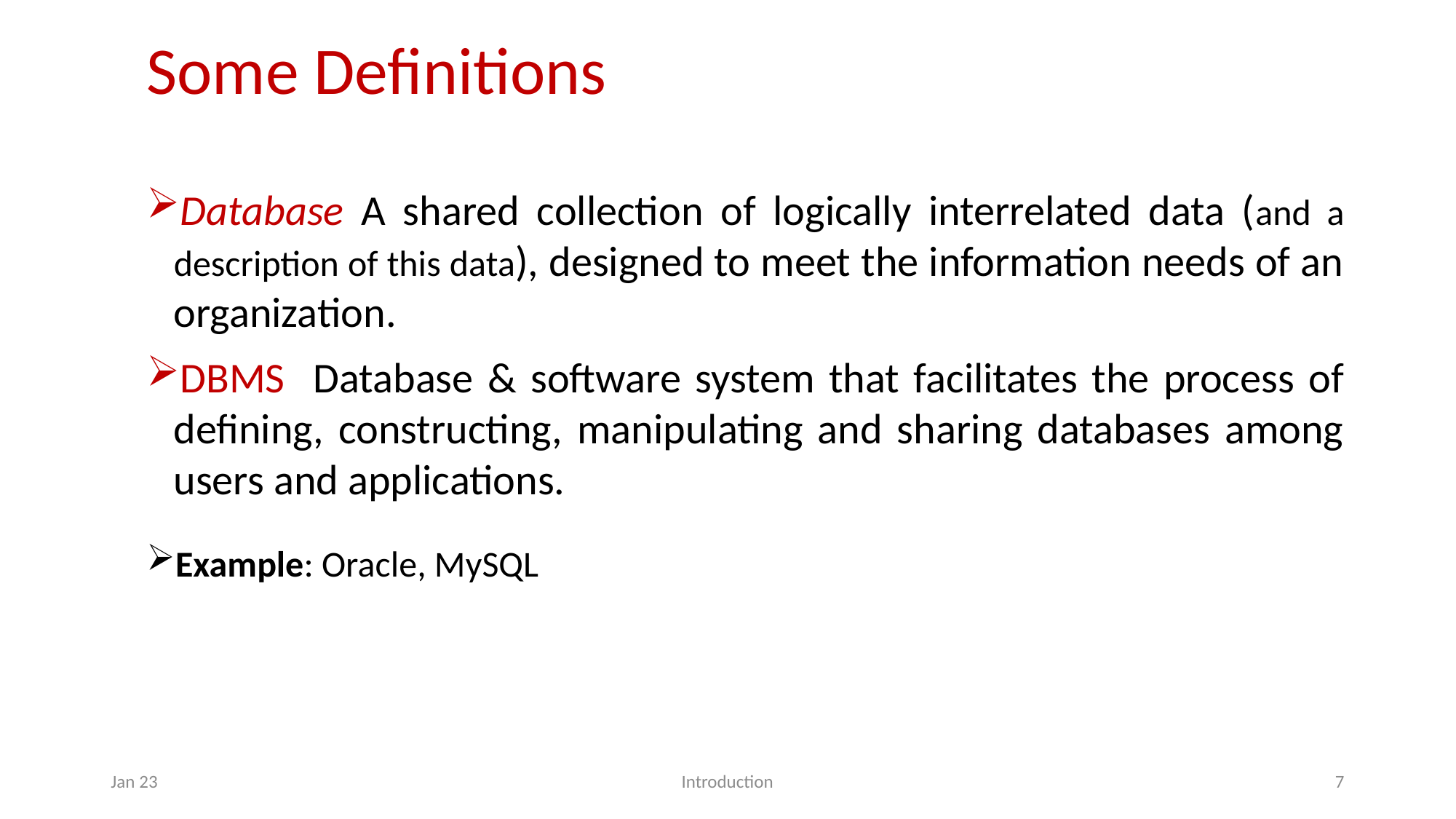

# Some Definitions
Database A shared collection of logically interrelated data (and a description of this data), designed to meet the information needs of an organization.
DBMS  Database & software system that facilitates the process of defining, constructing, manipulating and sharing databases among users and applications.
Example: Oracle, MySQL
Jan 23
Introduction
7